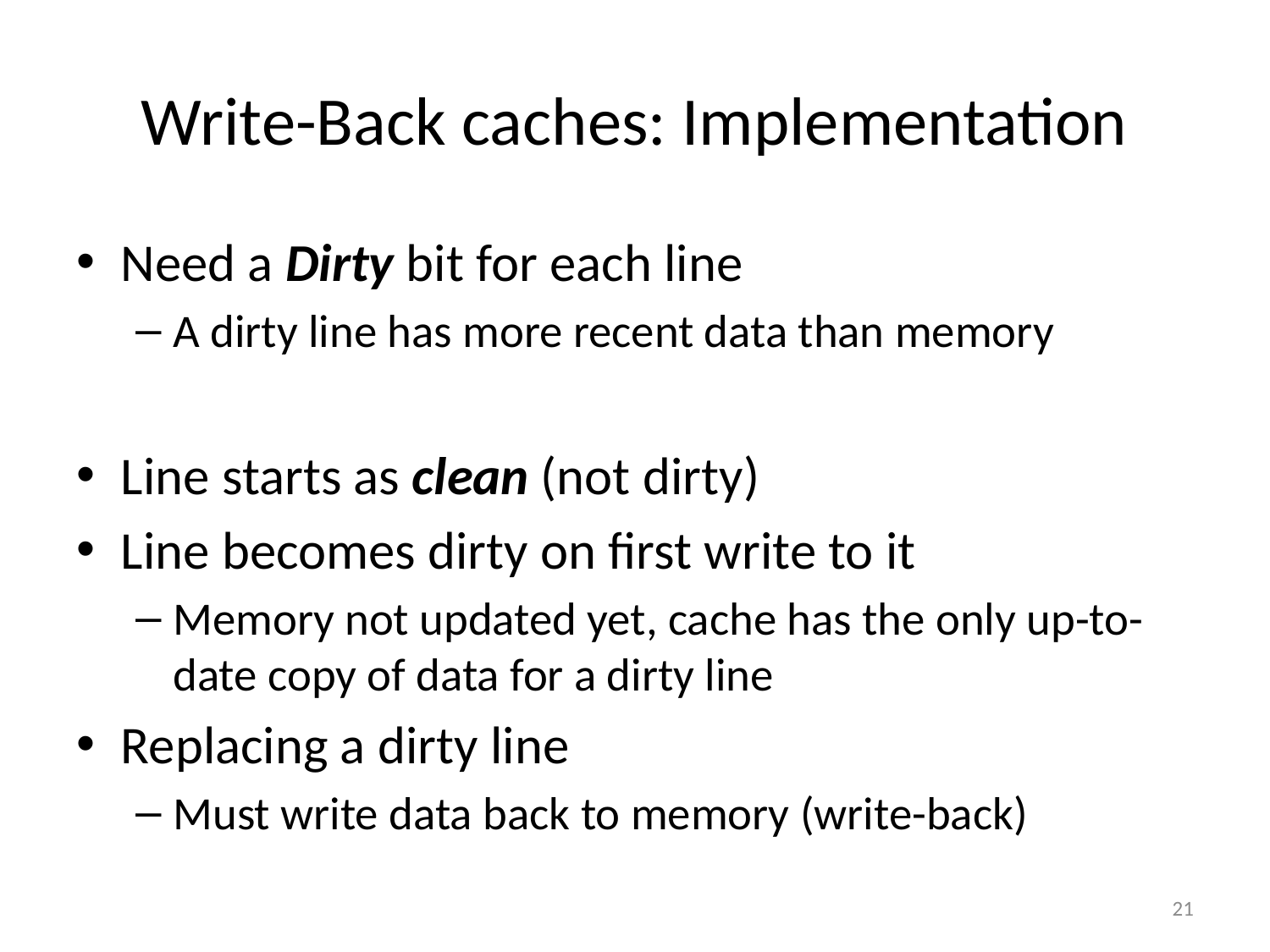

# Write-Back caches: Implementation
Need a Dirty bit for each line
A dirty line has more recent data than memory

Line starts as clean (not dirty)
Line becomes dirty on first write to it
Memory not updated yet, cache has the only up-to-date copy of data for a dirty line
Replacing a dirty line
Must write data back to memory (write-back)
21